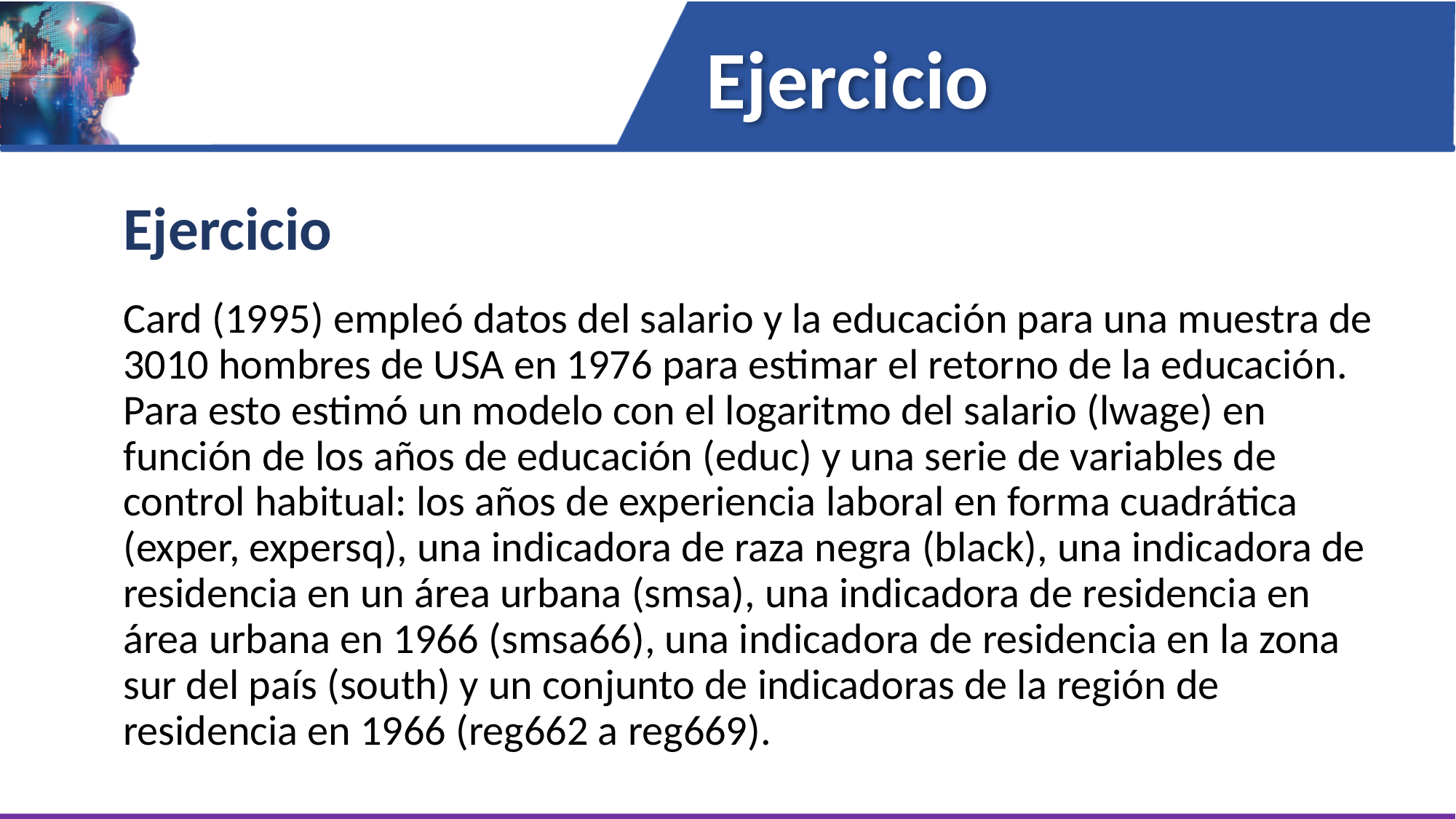

Ejercicio
Ejercicio
Card (1995) empleó datos del salario y la educación para una muestra de 3010 hombres de USA en 1976 para estimar el retorno de la educación. Para esto estimó un modelo con el logaritmo del salario (lwage) en función de los años de educación (educ) y una serie de variables de control habitual: los años de experiencia laboral en forma cuadrática (exper, expersq), una indicadora de raza negra (black), una indicadora de residencia en un área urbana (smsa), una indicadora de residencia en área urbana en 1966 (smsa66), una indicadora de residencia en la zona sur del país (south) y un conjunto de indicadoras de la región de residencia en 1966 (reg662 a reg669).